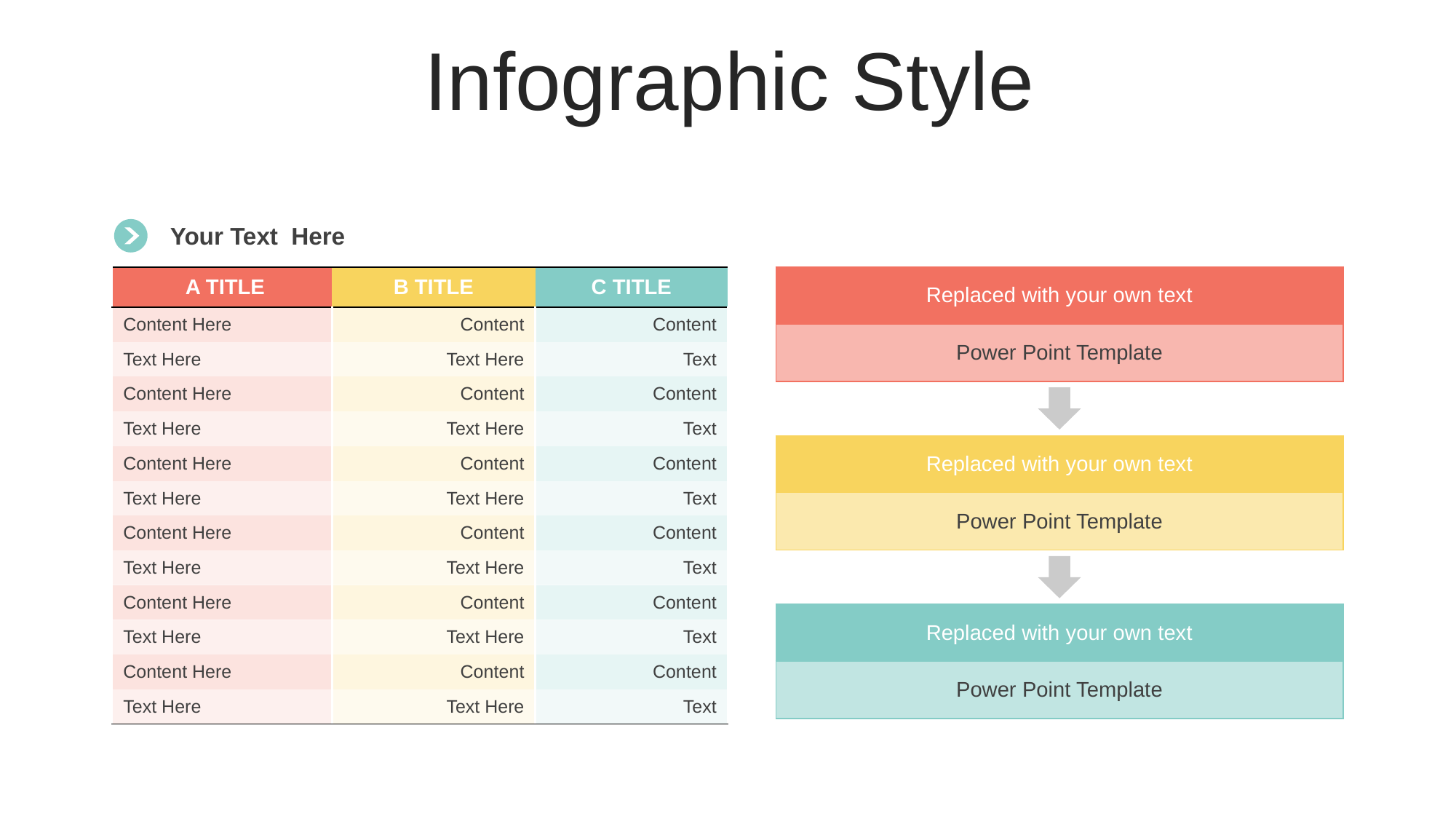

Infographic Style
Your Text  Here

| Replaced with your own text |
| --- |
| Power Point Template |
| A TITLE | B TITLE | C TITLE |
| --- | --- | --- |
| Content Here | Content | Content |
| Text Here | Text Here | Text |
| Content Here | Content | Content |
| Text Here | Text Here | Text |
| Content Here | Content | Content |
| Text Here | Text Here | Text |
| Content Here | Content | Content |
| Text Here | Text Here | Text |
| Content Here | Content | Content |
| Text Here | Text Here | Text |
| Content Here | Content | Content |
| Text Here | Text Here | Text |

| Replaced with your own text |
| --- |
| Power Point Template |

| Replaced with your own text |
| --- |
| Power Point Template |